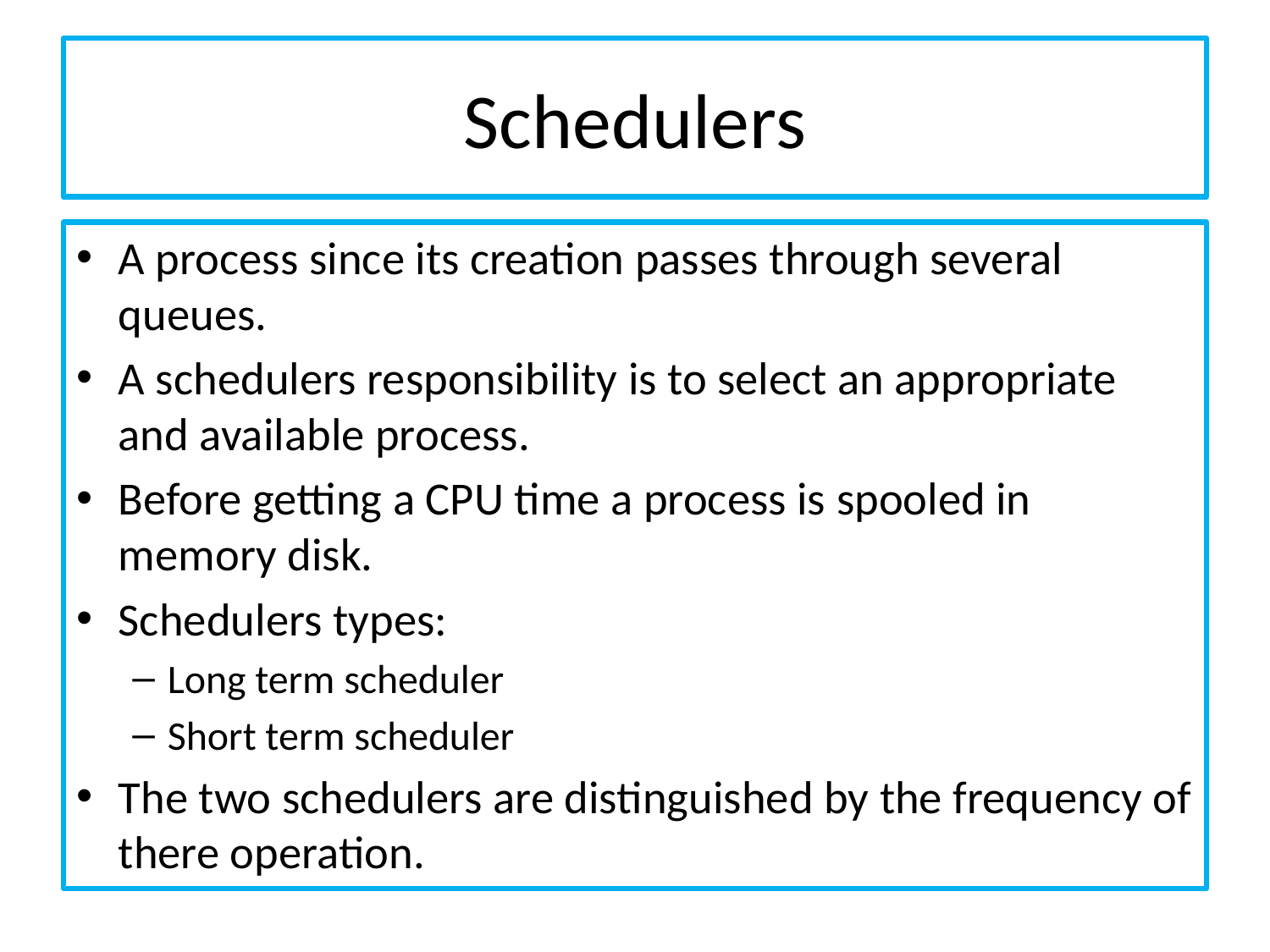

# Schedulers
A process since its creation passes through several queues.
A schedulers responsibility is to select an appropriate and available process.
Before getting a CPU time a process is spooled in memory disk.
Schedulers types:
Long term scheduler
Short term scheduler
The two schedulers are distinguished by the frequency of there operation.